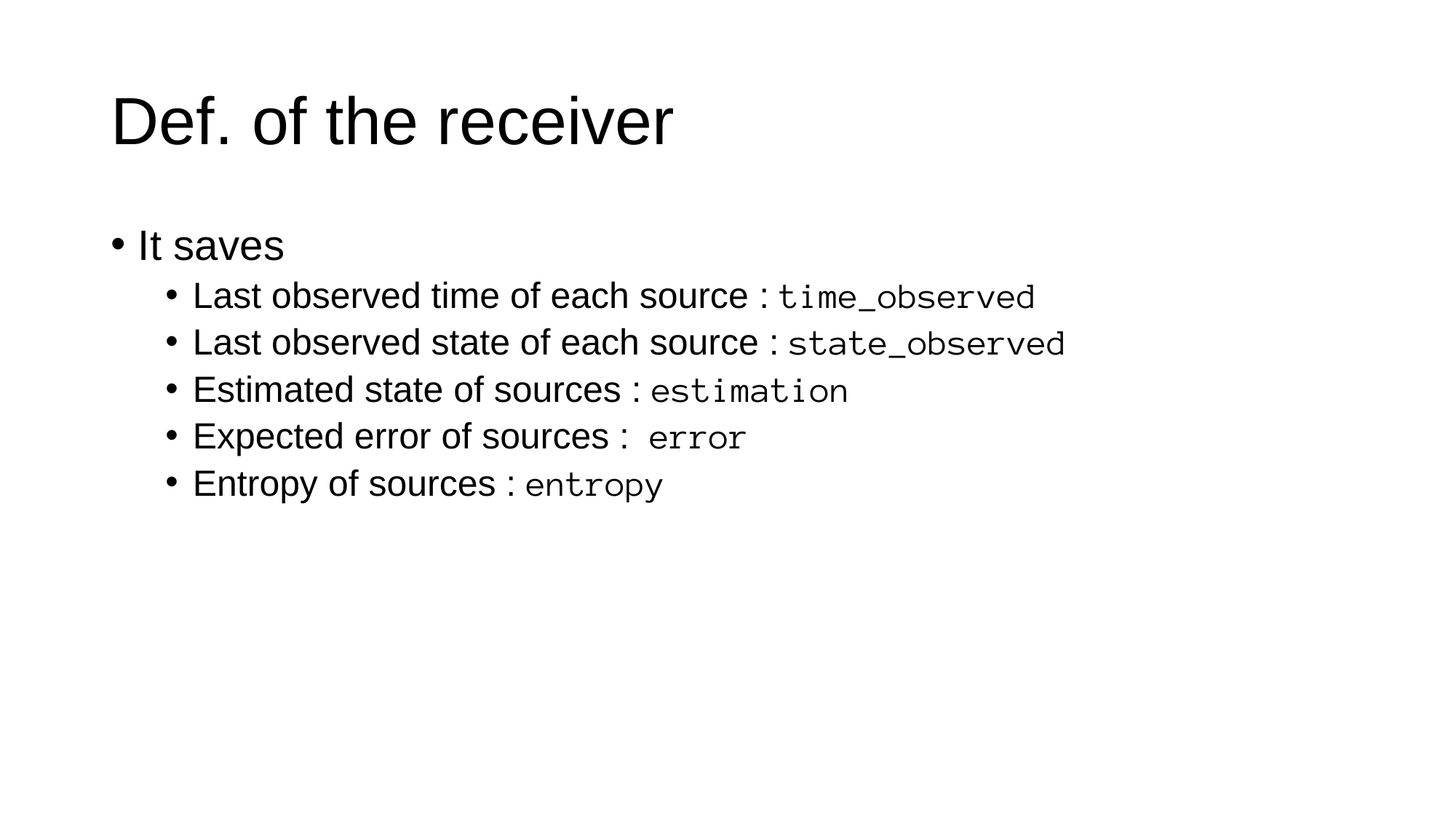

# Def. of the receiver
It saves
Last observed time of each source : time_observed
Last observed state of each source : state_observed
Estimated state of sources : estimation
Expected error of sources :  error
Entropy of sources : entropy